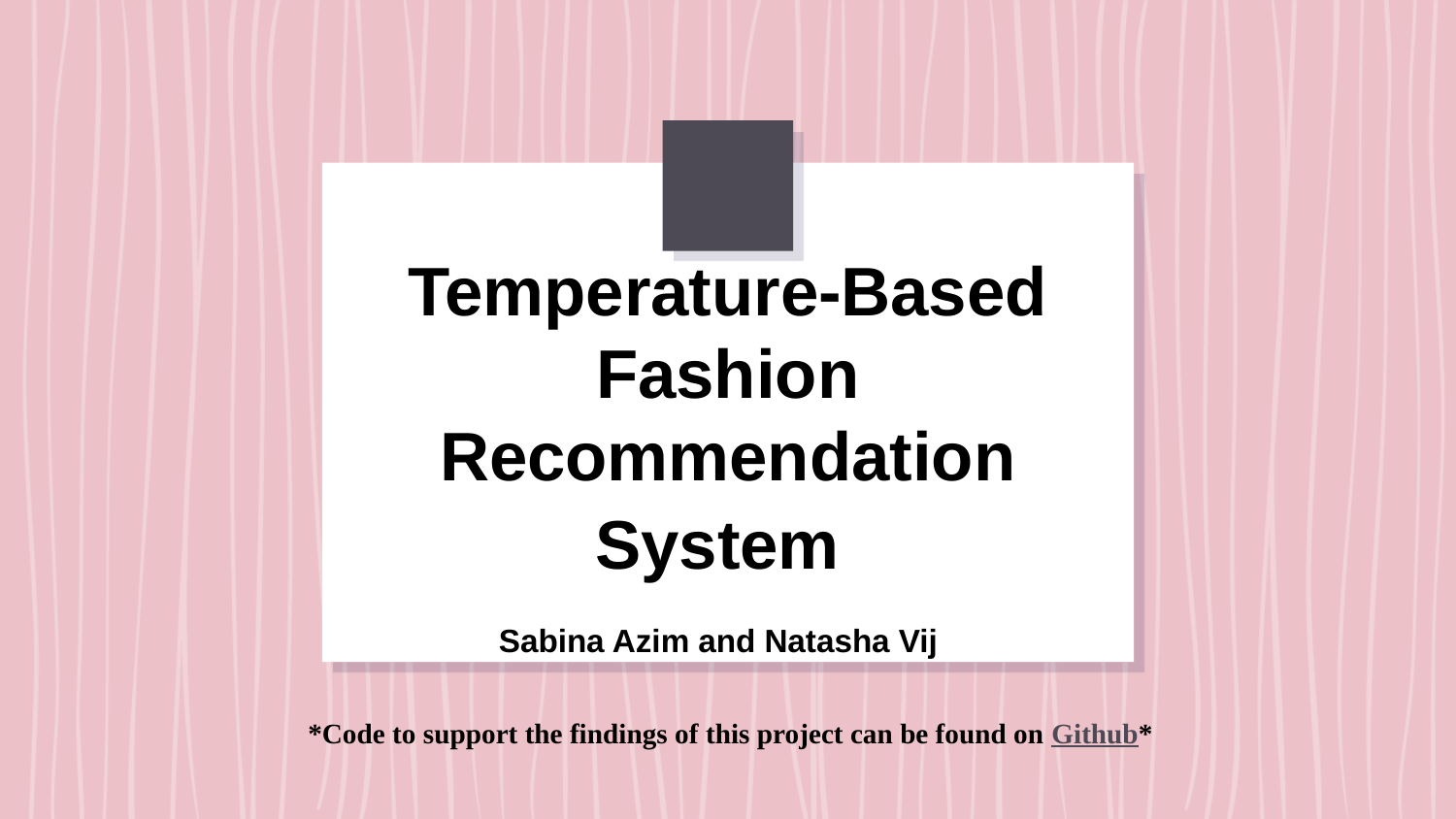

# Temperature-Based Fashion Recommendation System
Sabina Azim and Natasha Vij
*Code to support the findings of this project can be found on Github*